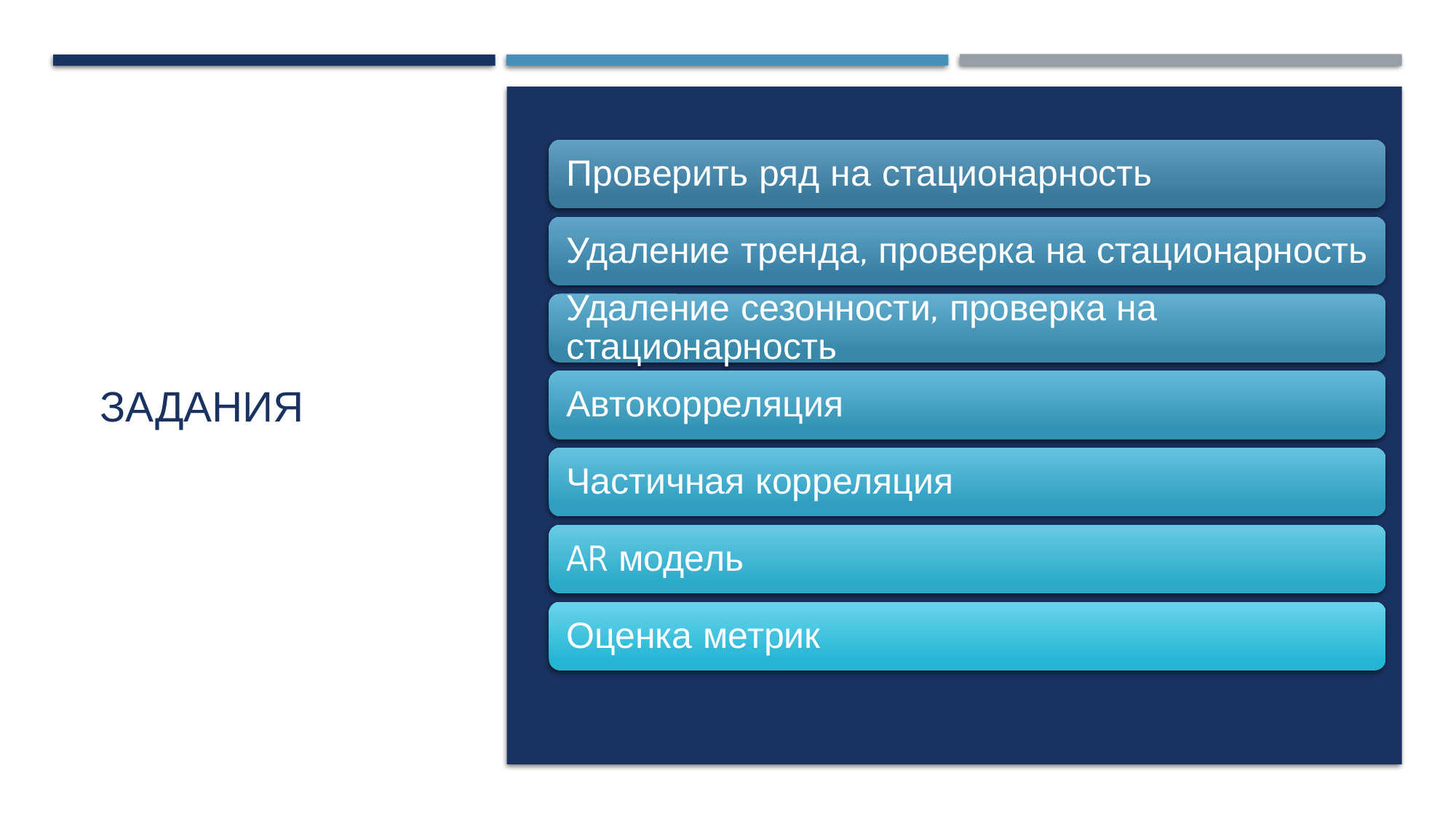

# Задания
Проверить ряд на стационарность
Удаление тренда, проверка на стационарность
Удаление сезонности, проверка на стационарность
Автокорреляция
Частичная корреляция
AR модель
Оценка метрик